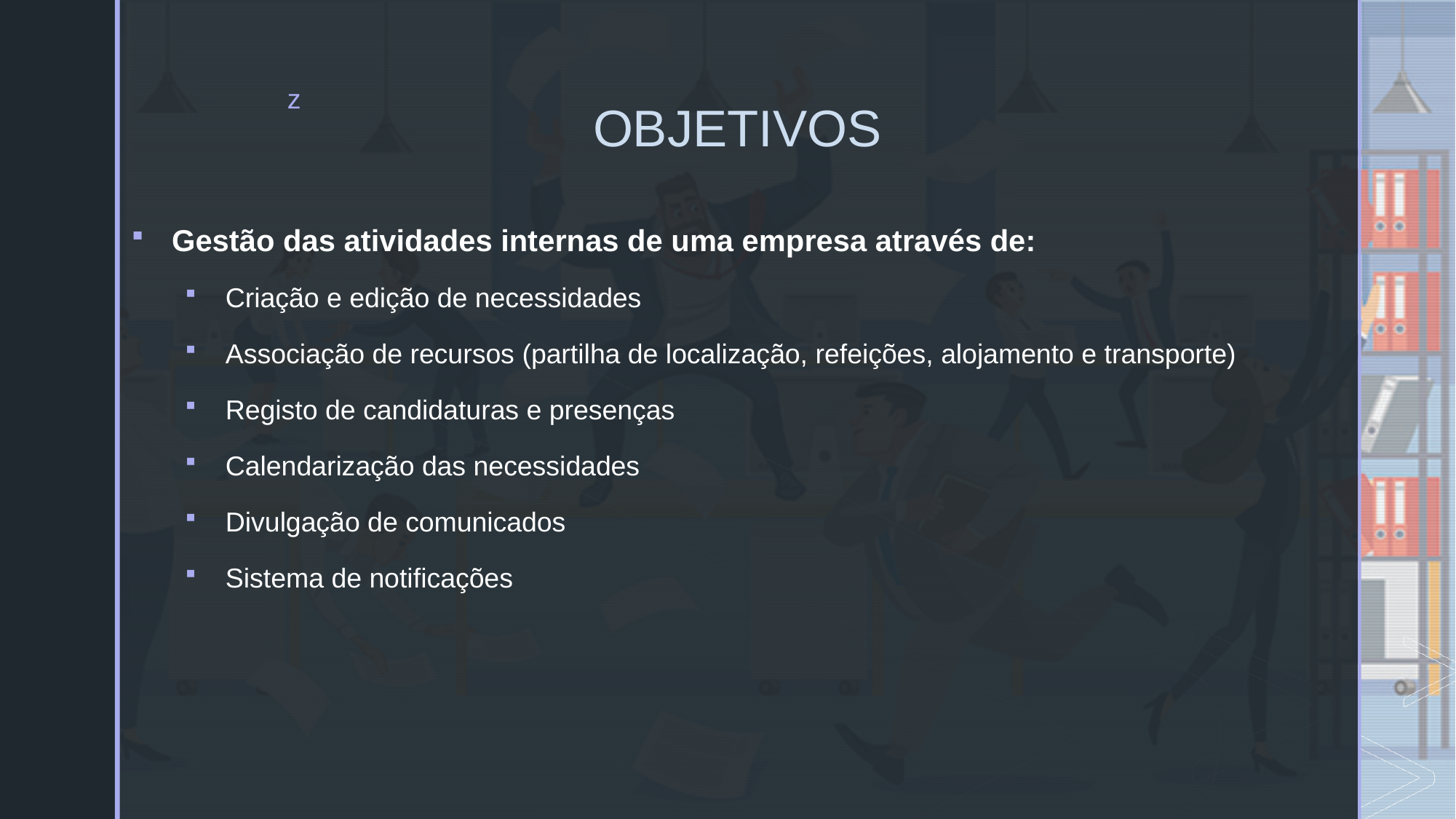

# OBJETIVOS
Gestão das atividades internas de uma empresa através de:
Criação e edição de necessidades
Associação de recursos (partilha de localização, refeições, alojamento e transporte)
Registo de candidaturas e presenças
Calendarização das necessidades
Divulgação de comunicados
Sistema de notificações